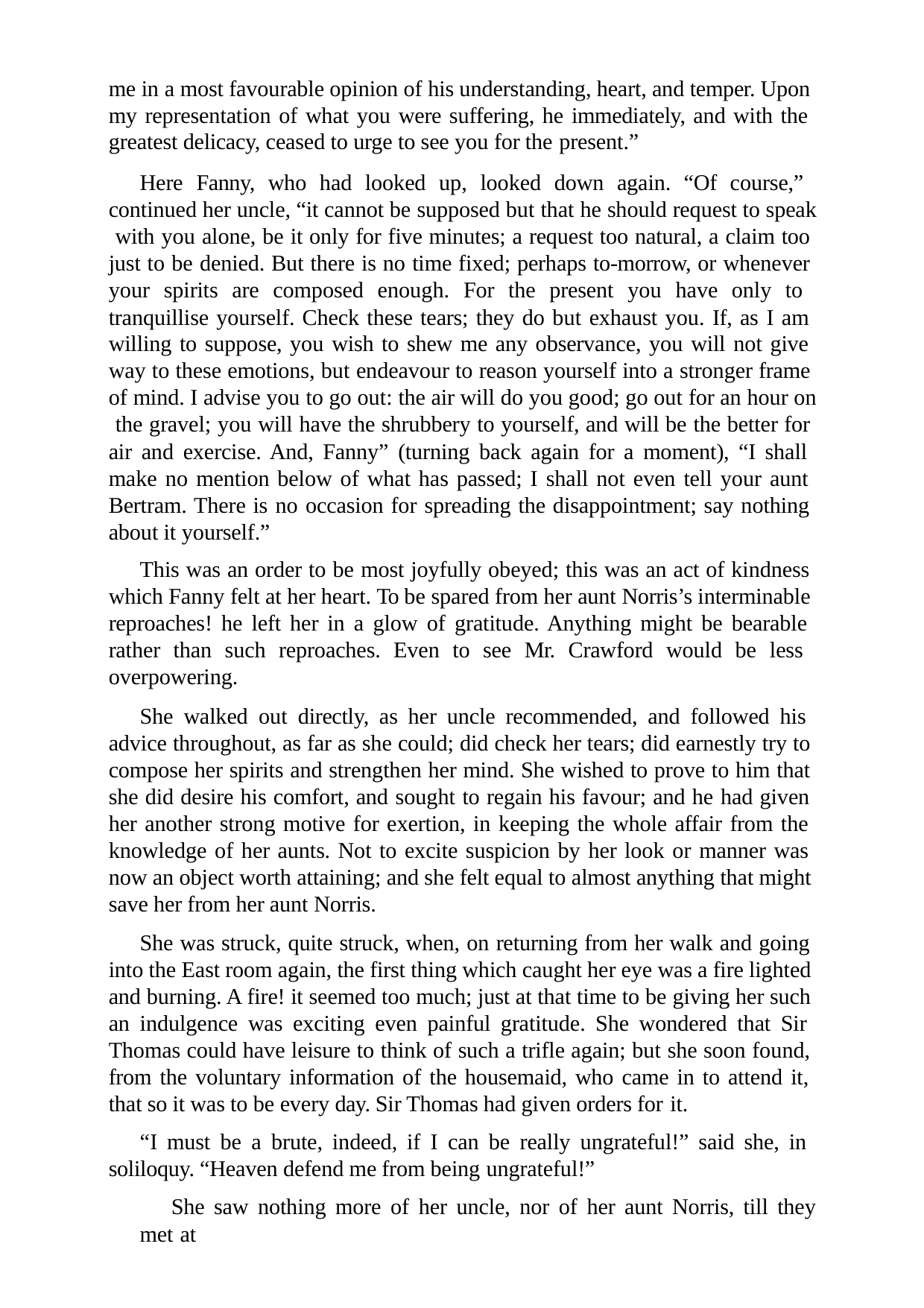

me in a most favourable opinion of his understanding, heart, and temper. Upon  my representation of what you were suffering, he immediately, and with the  greatest delicacy, ceased to urge to see you for the present.”
Here Fanny, who had looked up, looked down again. “Of course,”  continued her uncle, “it cannot be supposed but that he should request to speak  with you alone, be it only for five minutes; a request too natural, a claim too  just to be denied. But there is no time fixed; perhaps to-morrow, or whenever  your spirits are composed enough. For the present you have only to  tranquillise yourself. Check these tears; they do but exhaust you. If, as I am  willing to suppose, you wish to shew me any observance, you will not give  way to these emotions, but endeavour to reason yourself into a stronger frame  of mind. I advise you to go out: the air will do you good; go out for an hour on  the gravel; you will have the shrubbery to yourself, and will be the better for  air and exercise. And, Fanny” (turning back again for a moment), “I shall  make no mention below of what has passed; I shall not even tell your aunt  Bertram. There is no occasion for spreading the disappointment; say nothing  about it yourself.”
This was an order to be most joyfully obeyed; this was an act of kindness  which Fanny felt at her heart. To be spared from her aunt Norris’s interminable  reproaches! he left her in a glow of gratitude. Anything might be bearable  rather than such reproaches. Even to see Mr. Crawford would be less  overpowering.
She walked out directly, as her uncle recommended, and followed his  advice throughout, as far as she could; did check her tears; did earnestly try to  compose her spirits and strengthen her mind. She wished to prove to him that  she did desire his comfort, and sought to regain his favour; and he had given  her another strong motive for exertion, in keeping the whole affair from the  knowledge of her aunts. Not to excite suspicion by her look or manner was  now an object worth attaining; and she felt equal to almost anything that might  save her from her aunt Norris.
She was struck, quite struck, when, on returning from her walk and going  into the East room again, the first thing which caught her eye was a fire lighted  and burning. A fire! it seemed too much; just at that time to be giving her such  an indulgence was exciting even painful gratitude. She wondered that Sir  Thomas could have leisure to think of such a trifle again; but she soon found,  from the voluntary information of the housemaid, who came in to attend it,  that so it was to be every day. Sir Thomas had given orders for it.
“I must be a brute, indeed, if I can be really ungrateful!” said she, in  soliloquy. “Heaven defend me from being ungrateful!”
She saw nothing more of her uncle, nor of her aunt Norris, till they met at